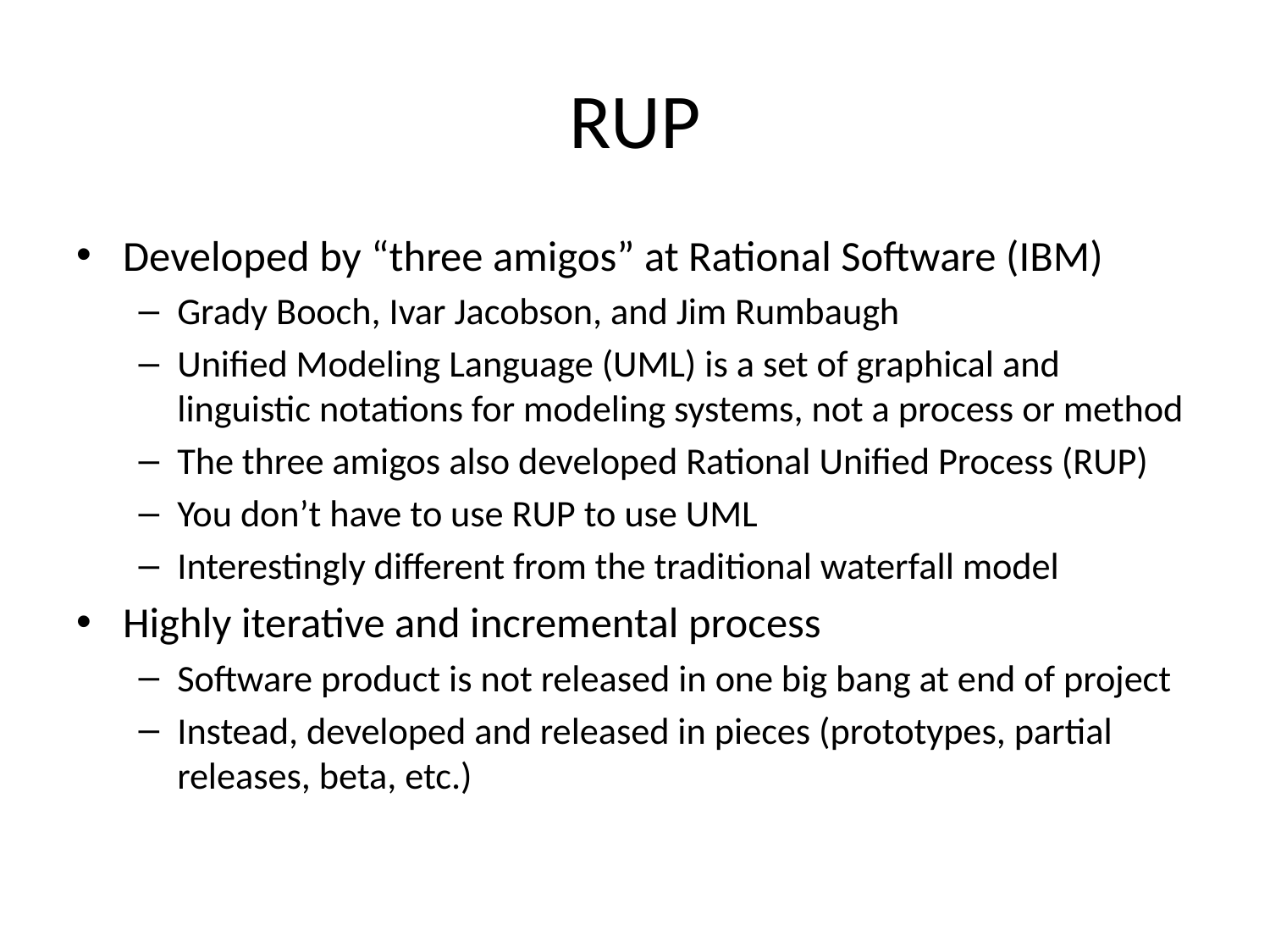

# RUP
Developed by “three amigos” at Rational Software (IBM)
Grady Booch, Ivar Jacobson, and Jim Rumbaugh
Unified Modeling Language (UML) is a set of graphical and linguistic notations for modeling systems, not a process or method
The three amigos also developed Rational Unified Process (RUP)
You don’t have to use RUP to use UML
Interestingly different from the traditional waterfall model
Highly iterative and incremental process
Software product is not released in one big bang at end of project
Instead, developed and released in pieces (prototypes, partial releases, beta, etc.)